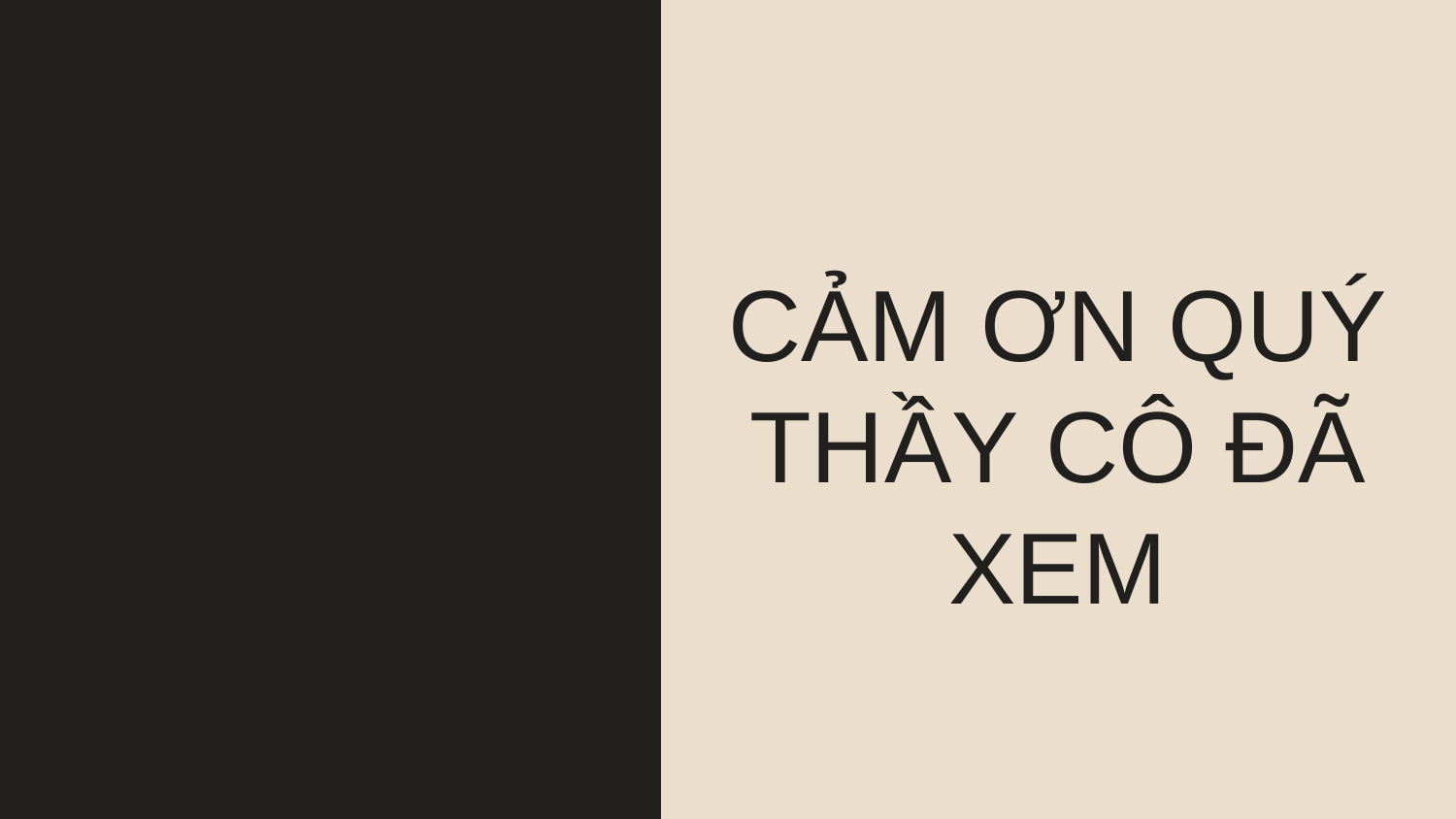

# CẢM ƠN QUÝ THẦY CÔ ĐÃ XEM